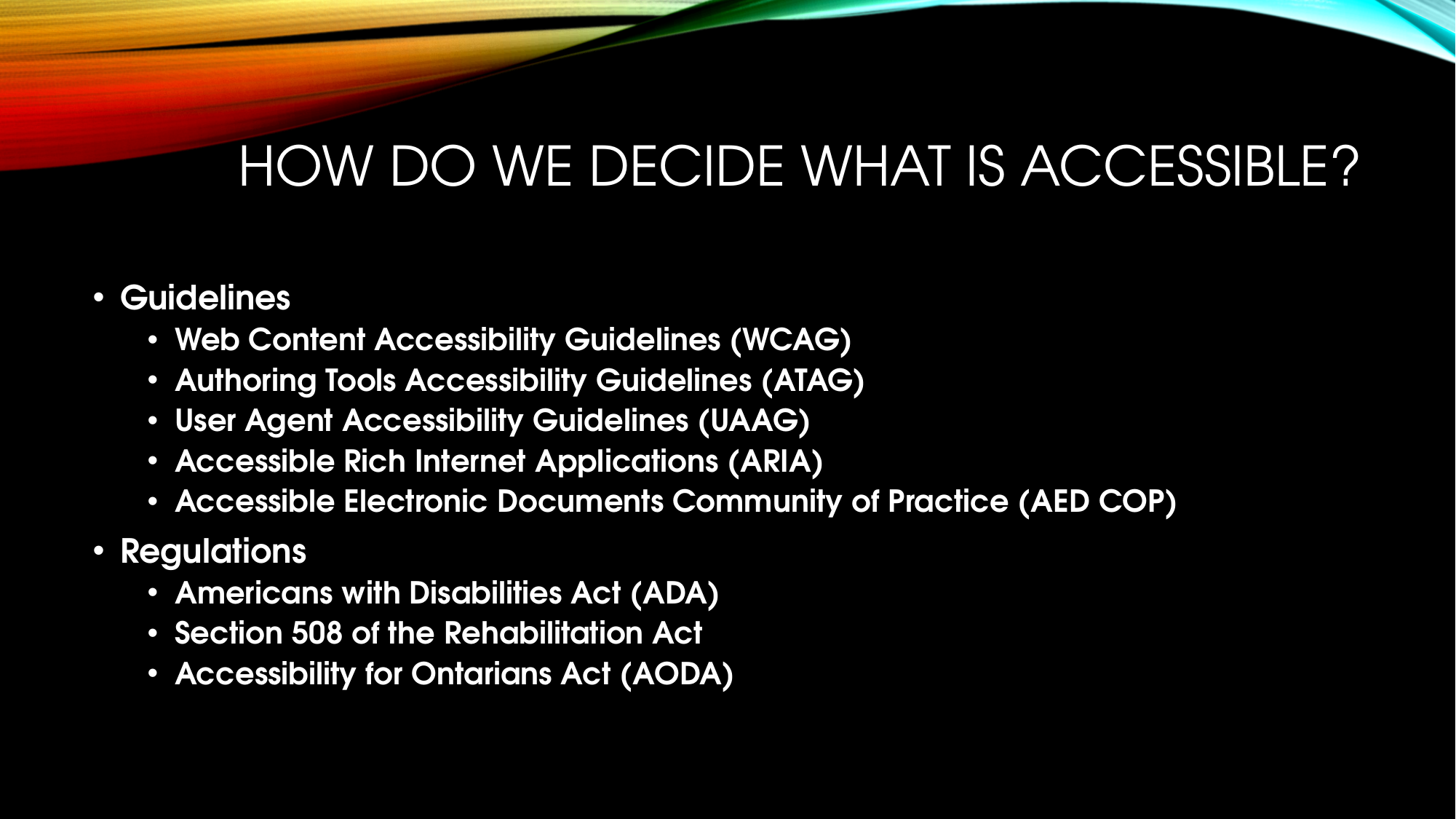

# How do we decide what is Accessible?

Guidelines
Web Content Accessibility Guidelines (WCAG)
Authoring Tools Accessibility Guidelines (ATAG)
User Agent Accessibility Guidelines (UAAG)
Accessible Rich Internet Applications (ARIA)
Accessible Electronic Documents Community of Practice (AED COP)
Regulations
Americans with Disabilities Act (ADA)
Section 508 of the Rehabilitation Act
Accessibility for Ontarians Act (AODA)